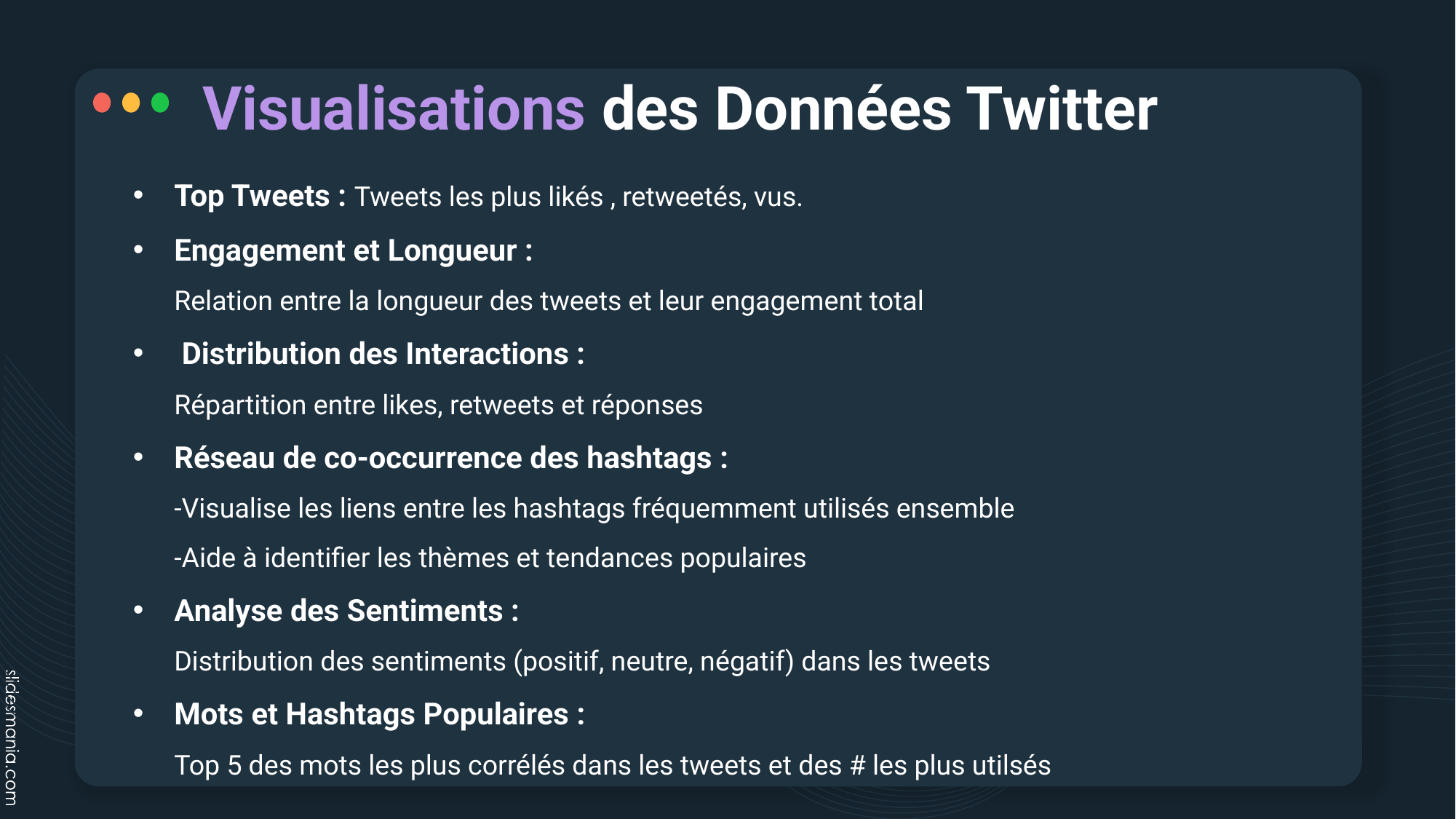

# Visualisations des Données Twitter
Top Tweets : Tweets les plus likés , retweetés, vus.
Engagement et Longueur :
Relation entre la longueur des tweets et leur engagement total
 Distribution des Interactions :
Répartition entre likes, retweets et réponses
Réseau de co-occurrence des hashtags :
-Visualise les liens entre les hashtags fréquemment utilisés ensemble
-Aide à identifier les thèmes et tendances populaires
Analyse des Sentiments :
Distribution des sentiments (positif, neutre, négatif) dans les tweets
Mots et Hashtags Populaires :
Top 5 des mots les plus corrélés dans les tweets et des # les plus utilsés